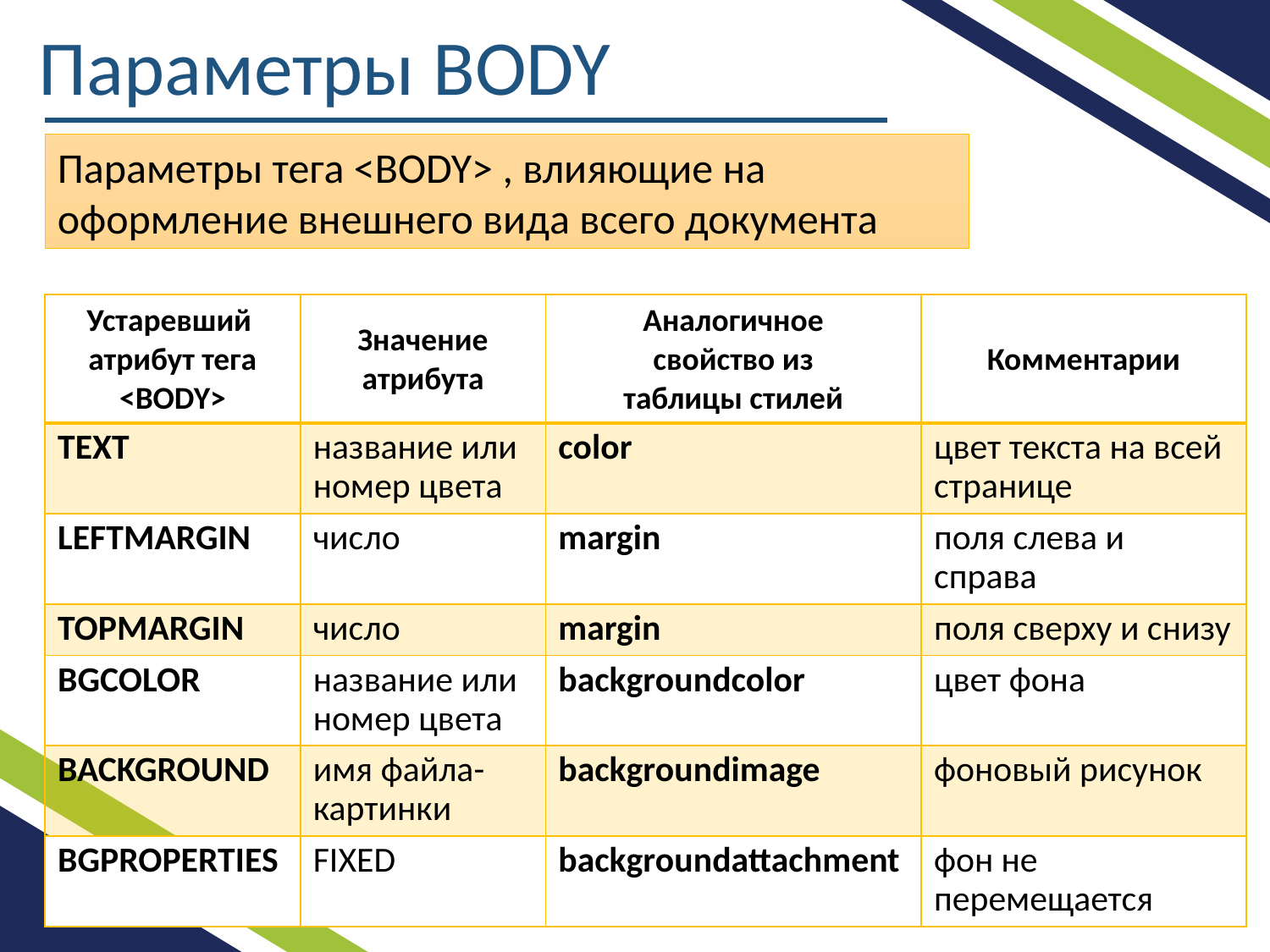

# Параметры BODY
Параметры тега <BODY> , влияющие на оформление внешнего вида всего документа
| Устаревший атрибут тега <BODY> | Значение атрибута | Аналогичное свойство из таблицы стилей | Комментарии |
| --- | --- | --- | --- |
| TEXT | название или номер цвета | color | цвет текста на всей странице |
| LEFTMARGIN | число | margin | поля слева и справа |
| TOPMARGIN | число | margin | поля сверху и снизу |
| BGCOLOR | название или номер цвета | backgroundcolor | цвет фона |
| BACKGROUND | имя файла-картинки | backgroundimage | фоновый рисунок |
| BGPROPERTIES | FIXED | backgroundattachment | фон не перемещается |